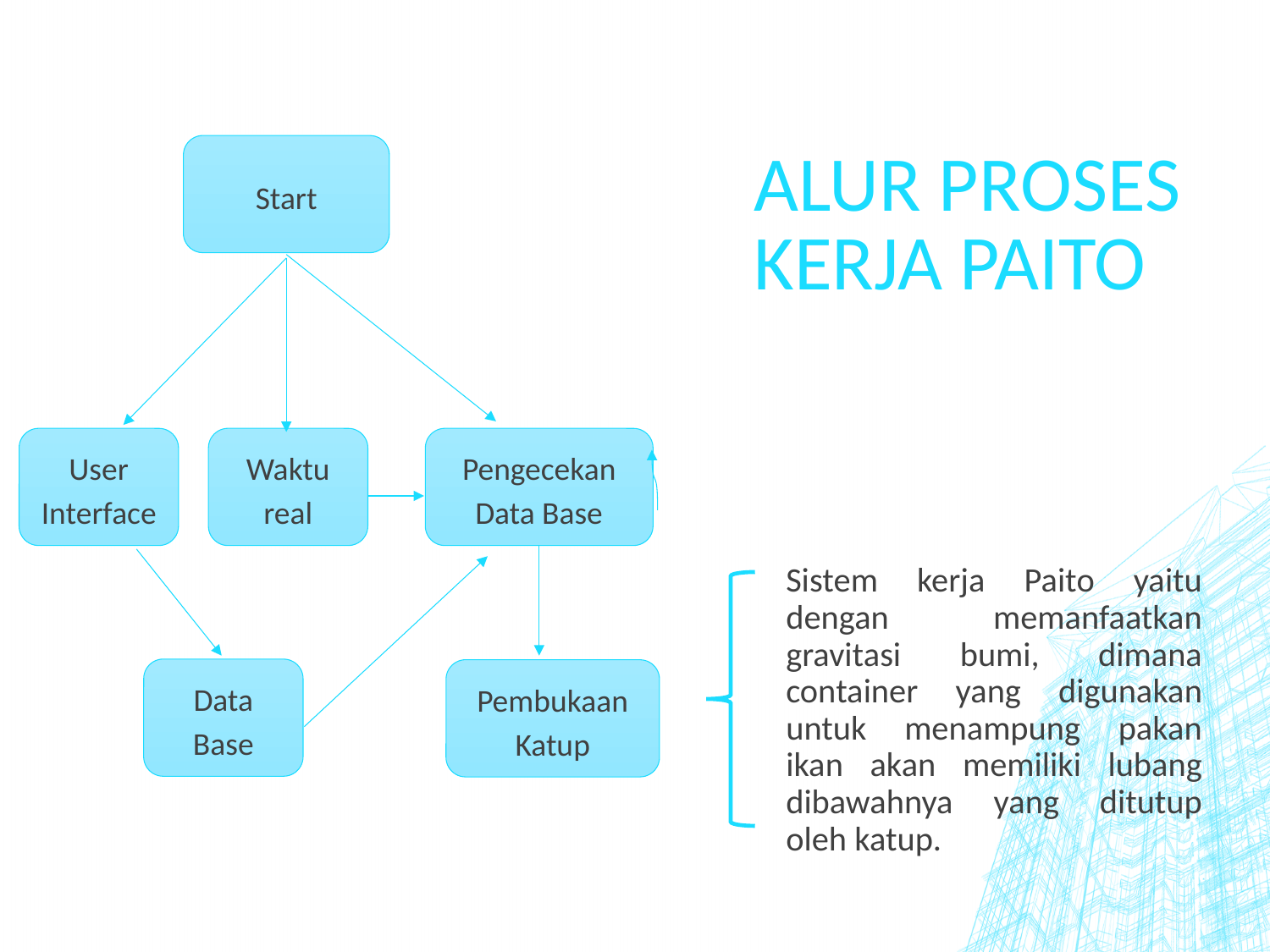

# Alur proses kerja Paito
Start
User Interface
Waktu real
Pengecekan Data Base
Data Base
Pembukaan Katup
Sistem kerja Paito yaitu dengan memanfaatkan gravitasi bumi, dimana container yang digunakan untuk menampung pakan ikan akan memiliki lubang dibawahnya yang ditutup oleh katup.